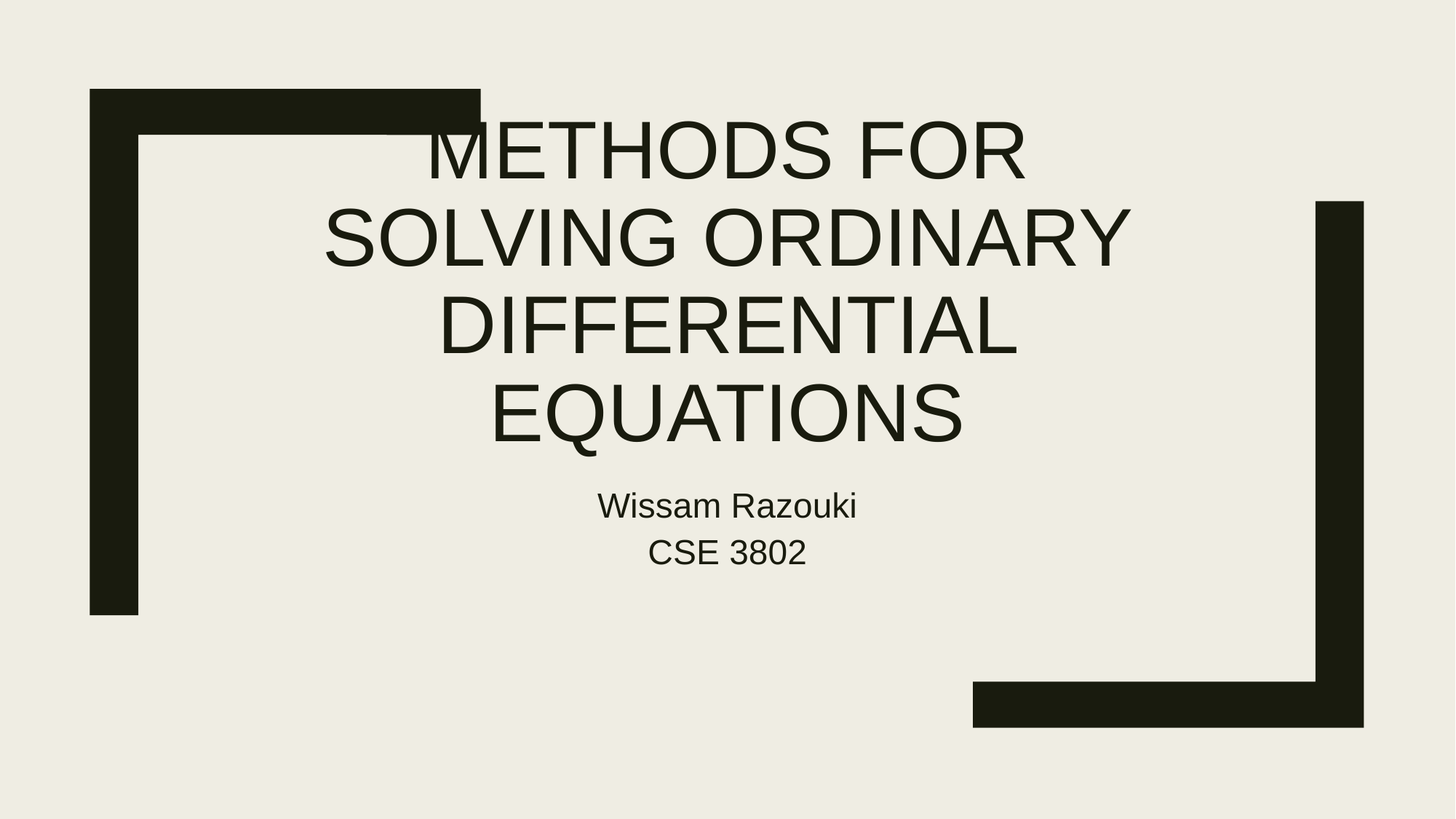

# Methods for solving ordinary differential equations
Wissam Razouki
CSE 3802